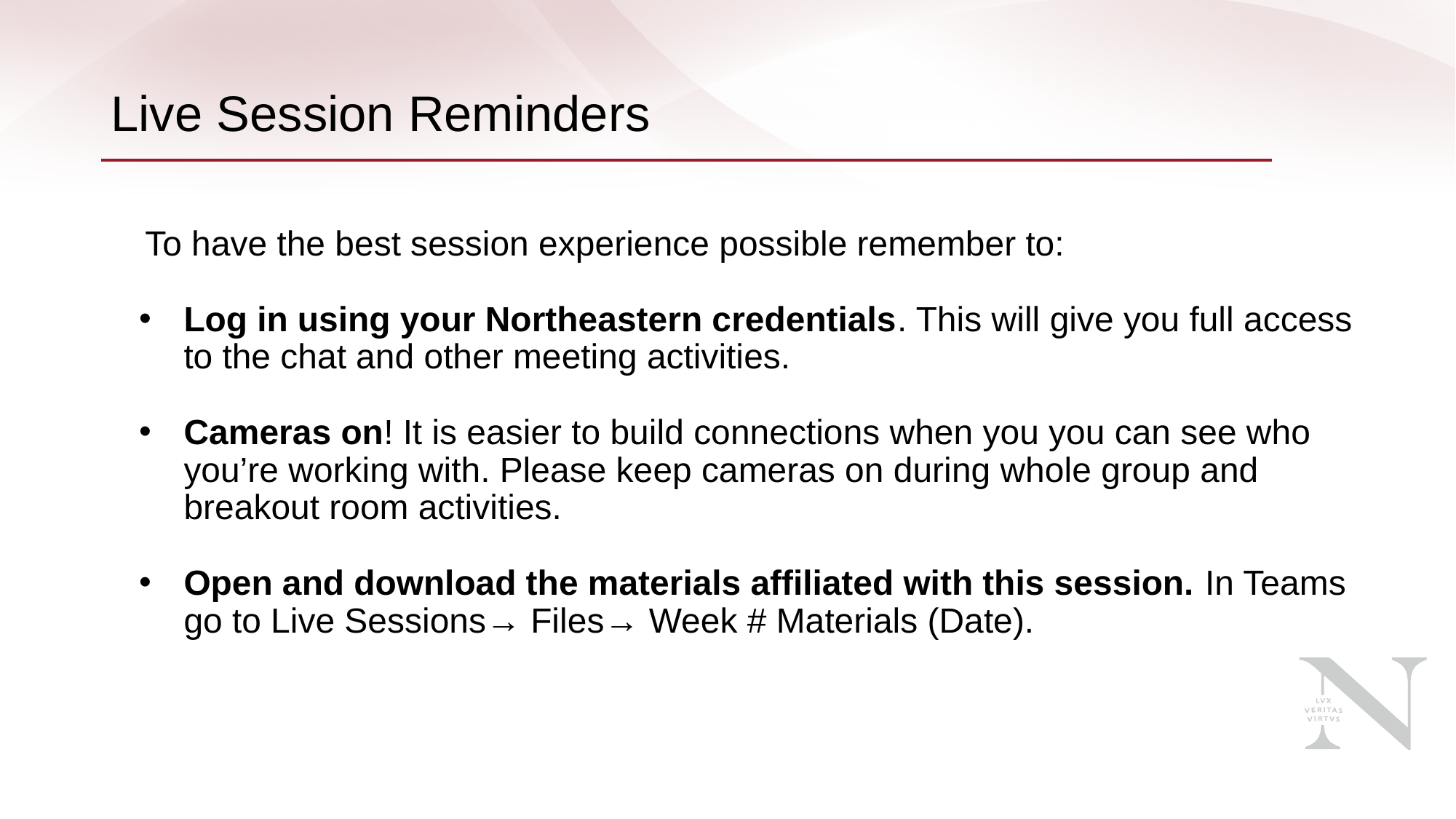

# Live Session Reminders
To have the best session experience possible remember to:

Log in using your Northeastern credentials. This will give you full access to the chat and other meeting activities.

Cameras on! It is easier to build connections when you you can see who you’re working with. Please keep cameras on during whole group and breakout room activities.

Open and download the materials affiliated with this session. In Teams go to Live Sessions→ Files→ Week # Materials (Date).